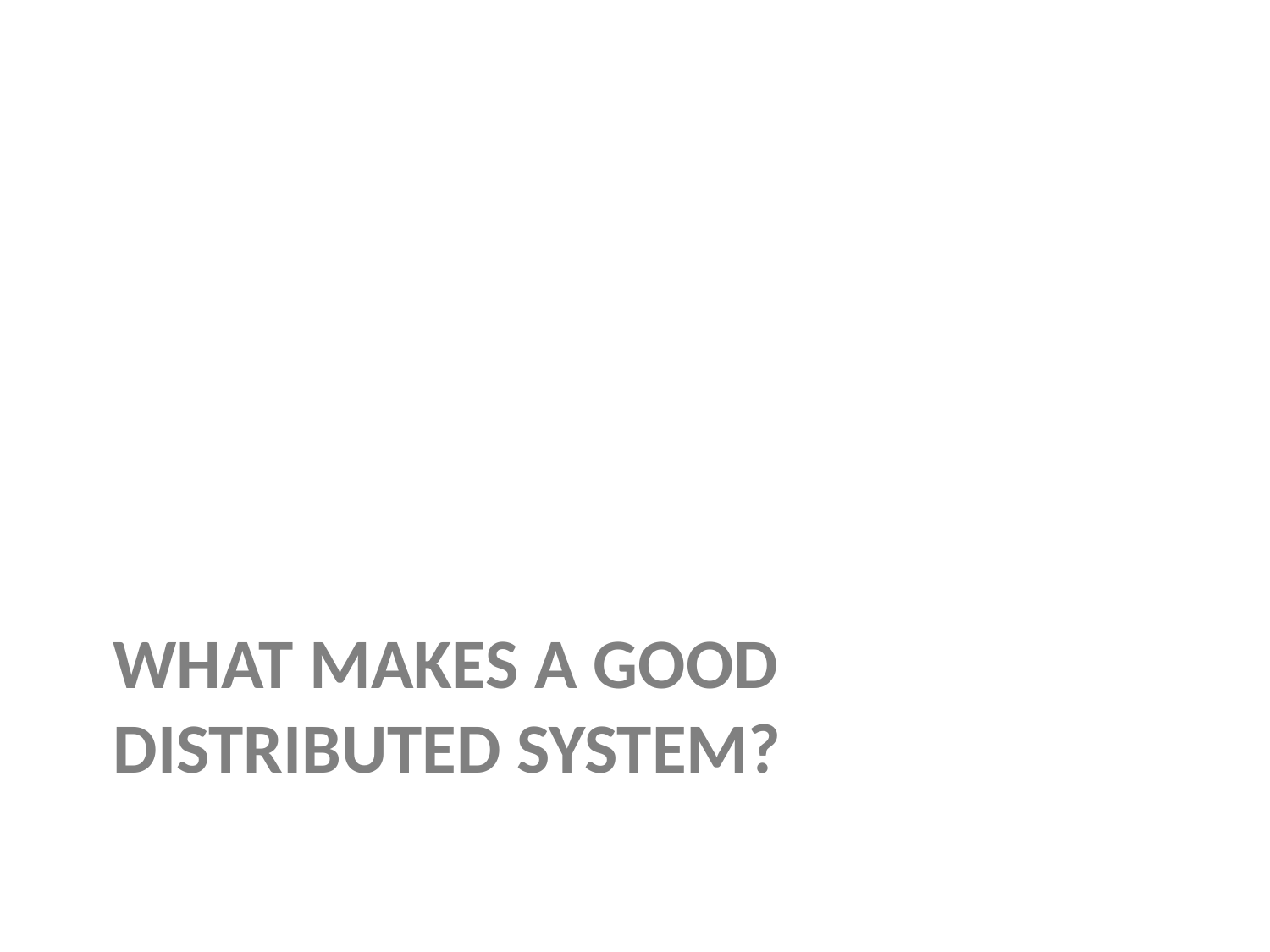

# WHAT MAKES A GOOD DISTRIBUTED SYSTEM?